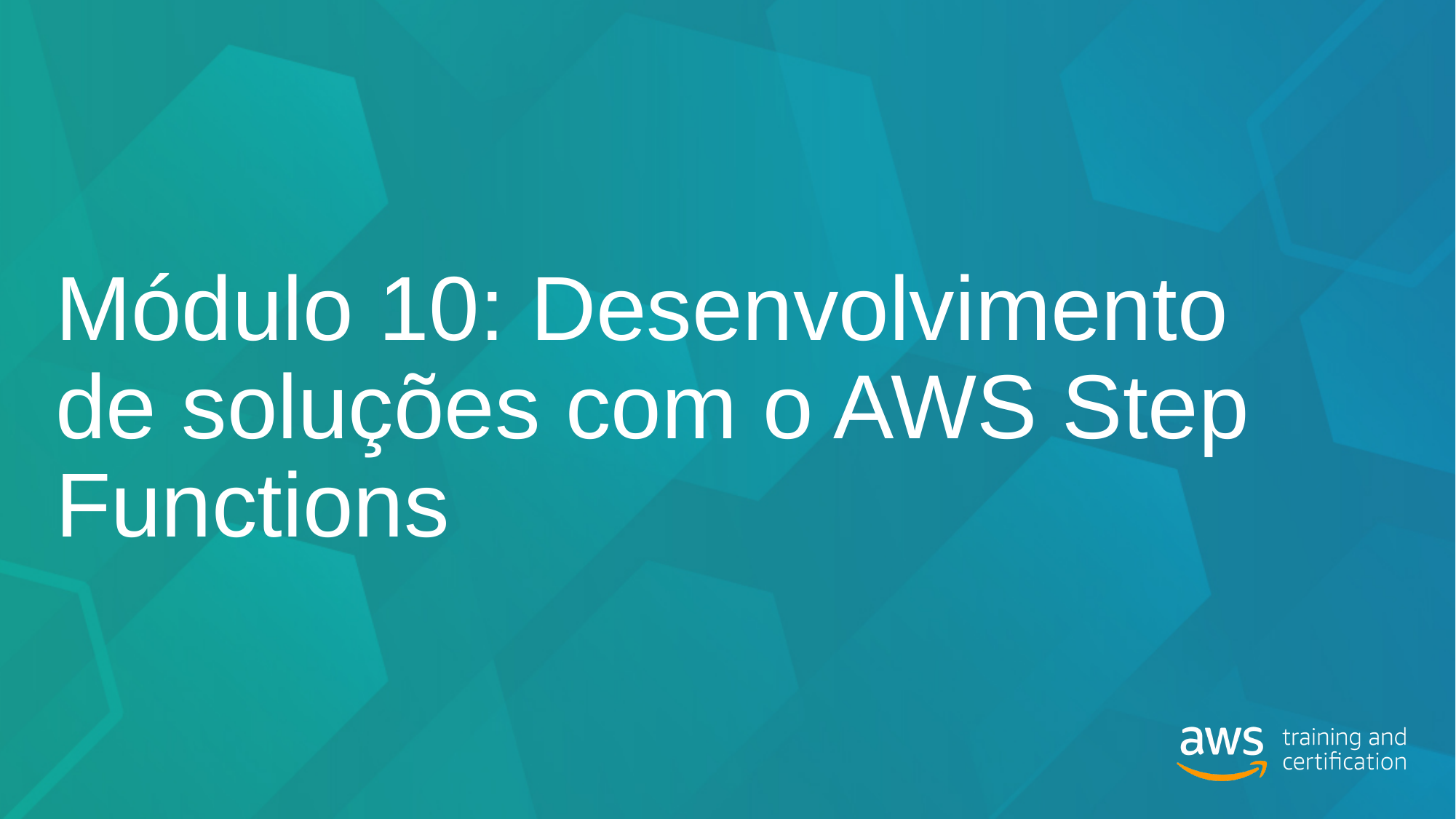

# Módulo 10: Desenvolvimento de soluções com o AWS Step Functions